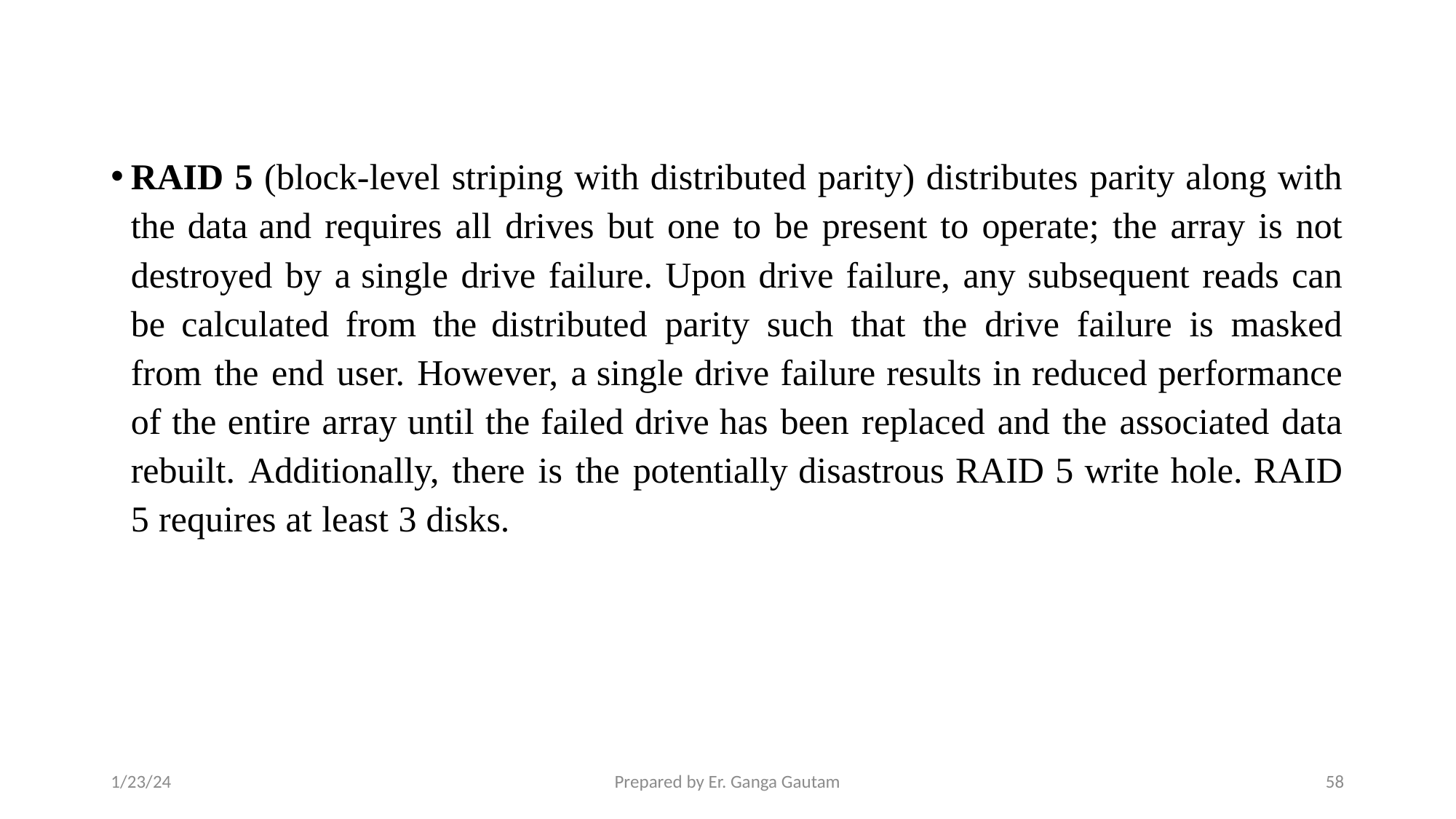

RAID 5 (block-level striping with distributed parity) distributes parity along with the data and requires all drives but one to be present to operate; the array is not destroyed by a single drive failure. Upon drive failure, any subsequent reads can be calculated from the distributed parity such that the drive failure is masked from the end user. However, a single drive failure results in reduced performance of the entire array until the failed drive has been replaced and the associated data rebuilt. Additionally, there is the potentially disastrous RAID 5 write hole. RAID 5 requires at least 3 disks.

1/23/24
Prepared by Er. Ganga Gautam
58